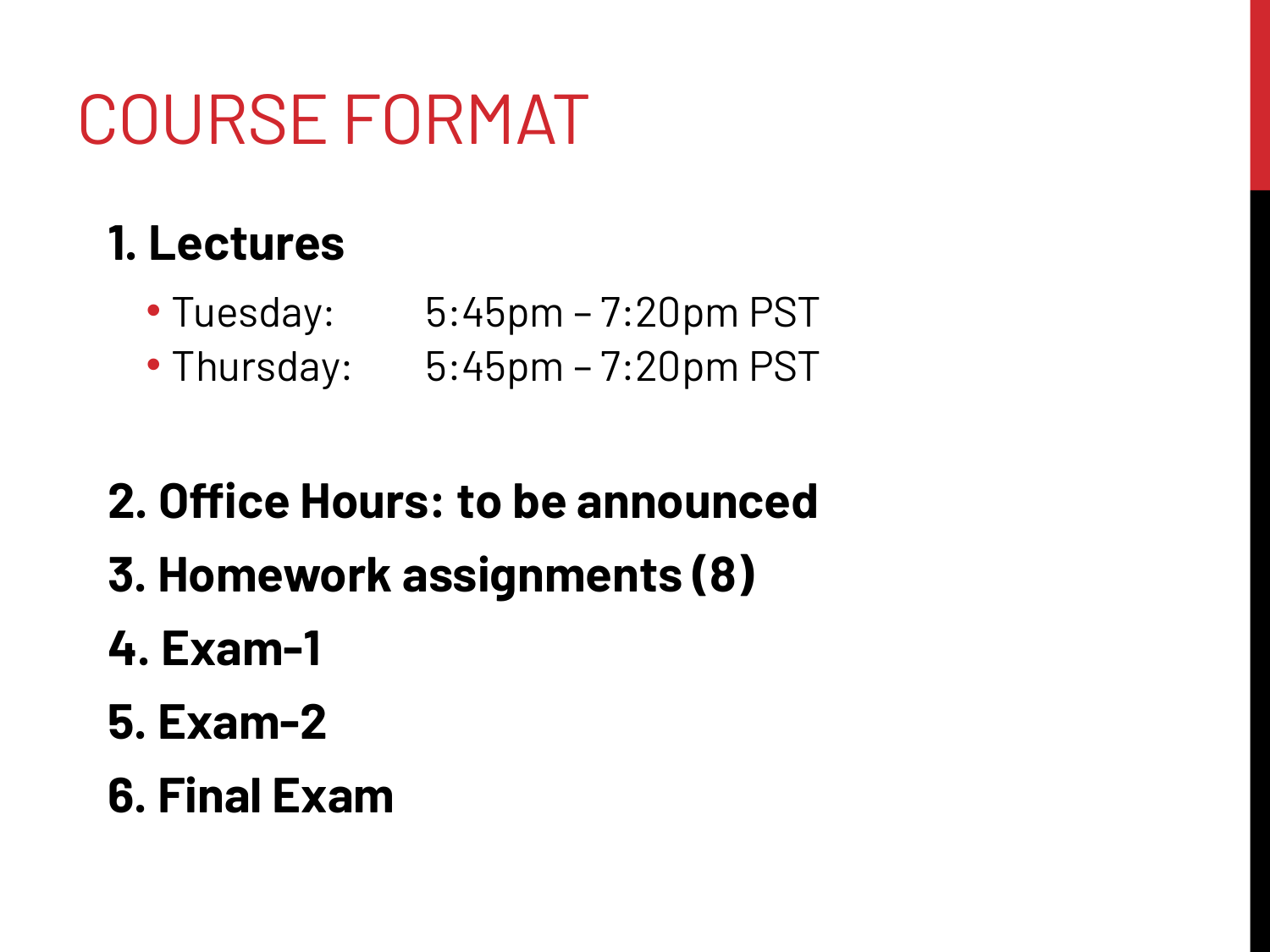

# Course Format
1. Lectures
Tuesday:	5:45pm – 7:20pm PST
Thursday:	5:45pm – 7:20pm PST

2. Office Hours: to be announced
3. Homework assignments (8)
4. Exam-1
5. Exam-2
6. Final Exam